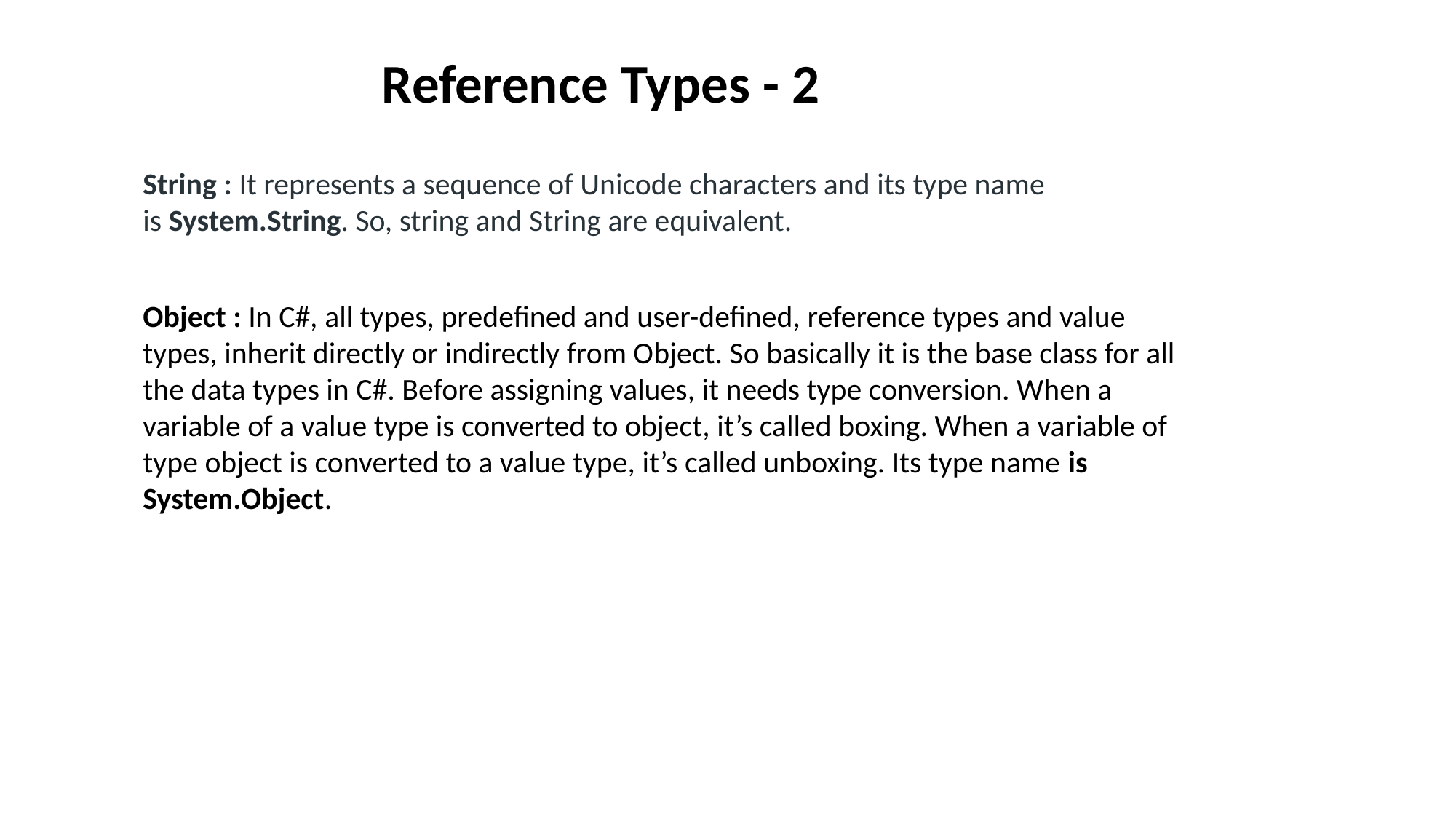

Reference Types - 2
String : It represents a sequence of Unicode characters and its type name is System.String. So, string and String are equivalent.

Object : In C#, all types, predefined and user-defined, reference types and value types, inherit directly or indirectly from Object. So basically it is the base class for all the data types in C#. Before assigning values, it needs type conversion. When a variable of a value type is converted to object, it’s called boxing. When a variable of type object is converted to a value type, it’s called unboxing. Its type name is System.Object.